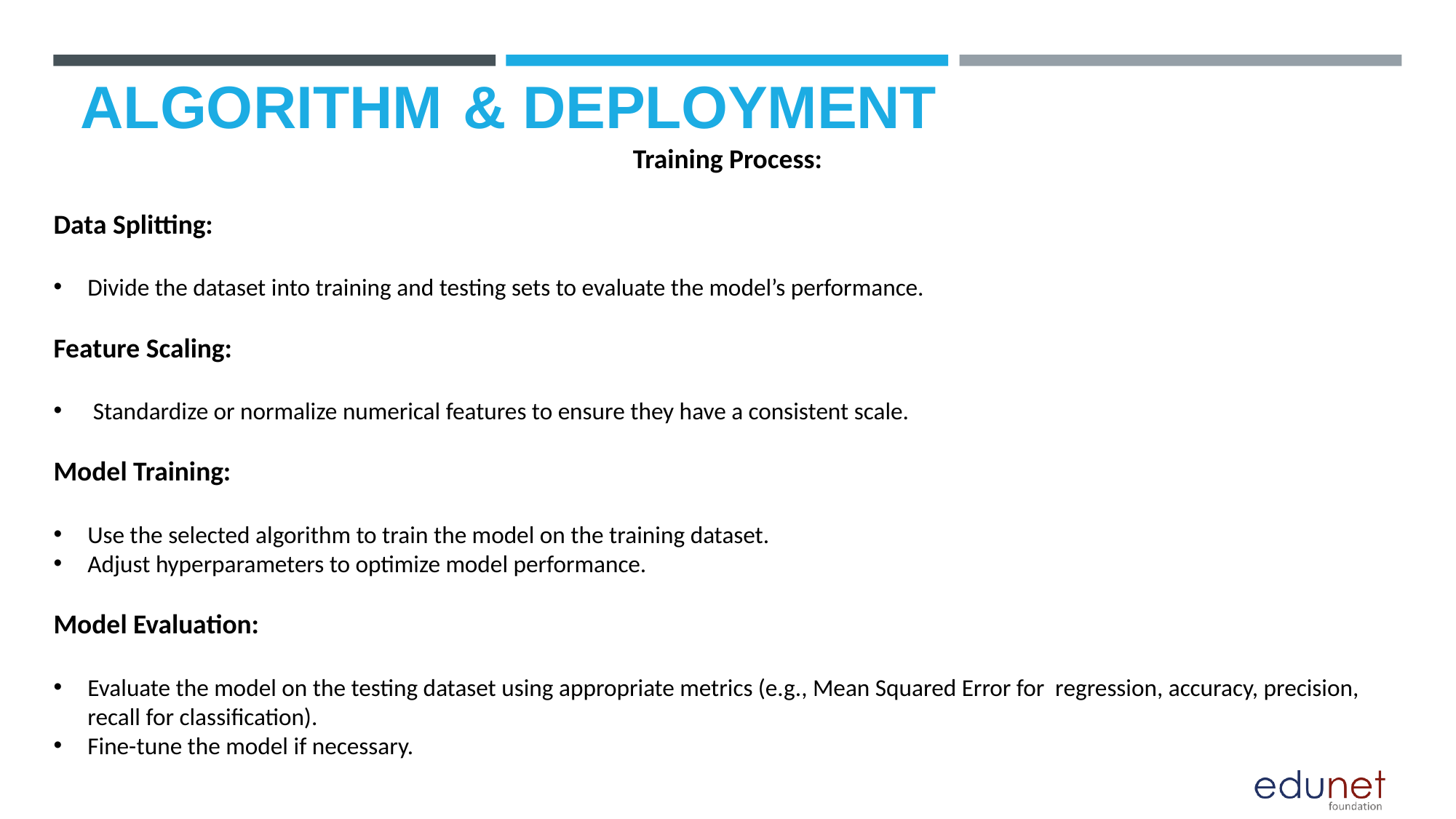

# ALGORITHM & DEPLOYMENT
Training Process:

Data Splitting:

Divide the dataset into training and testing sets to evaluate the model’s performance.

Feature Scaling:

 Standardize or normalize numerical features to ensure they have a consistent scale.

Model Training:

Use the selected algorithm to train the model on the training dataset.
Adjust hyperparameters to optimize model performance.

Model Evaluation:

Evaluate the model on the testing dataset using appropriate metrics (e.g., Mean Squared Error for  regression, accuracy, precision, recall for classification).
Fine-tune the model if necessary.